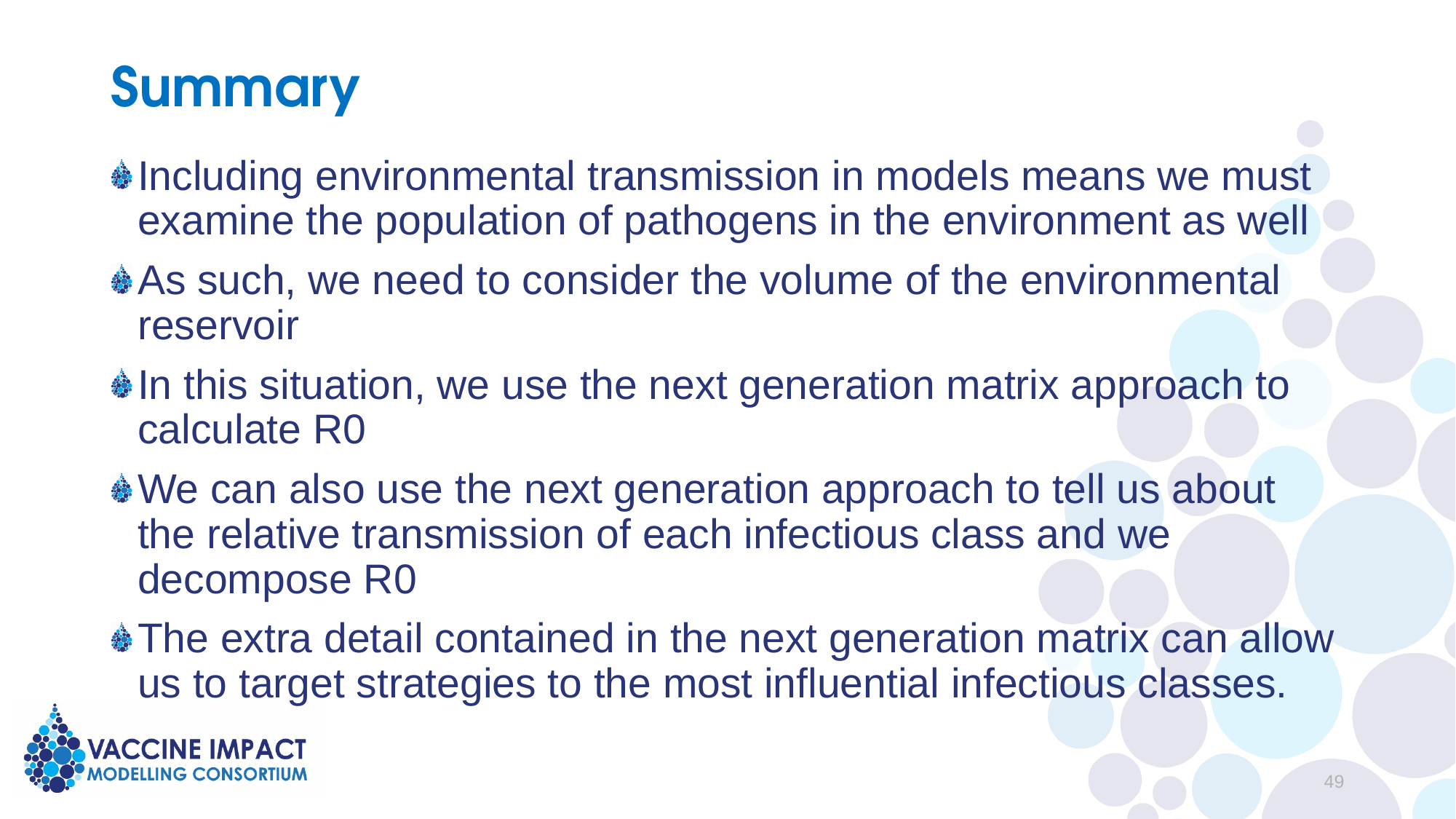

# Summary
Including environmental transmission in models means we must examine the population of pathogens in the environment as well
As such, we need to consider the volume of the environmental reservoir
In this situation, we use the next generation matrix approach to calculate R0
We can also use the next generation approach to tell us about the relative transmission of each infectious class and we decompose R0
The extra detail contained in the next generation matrix can allow us to target strategies to the most influential infectious classes.

49